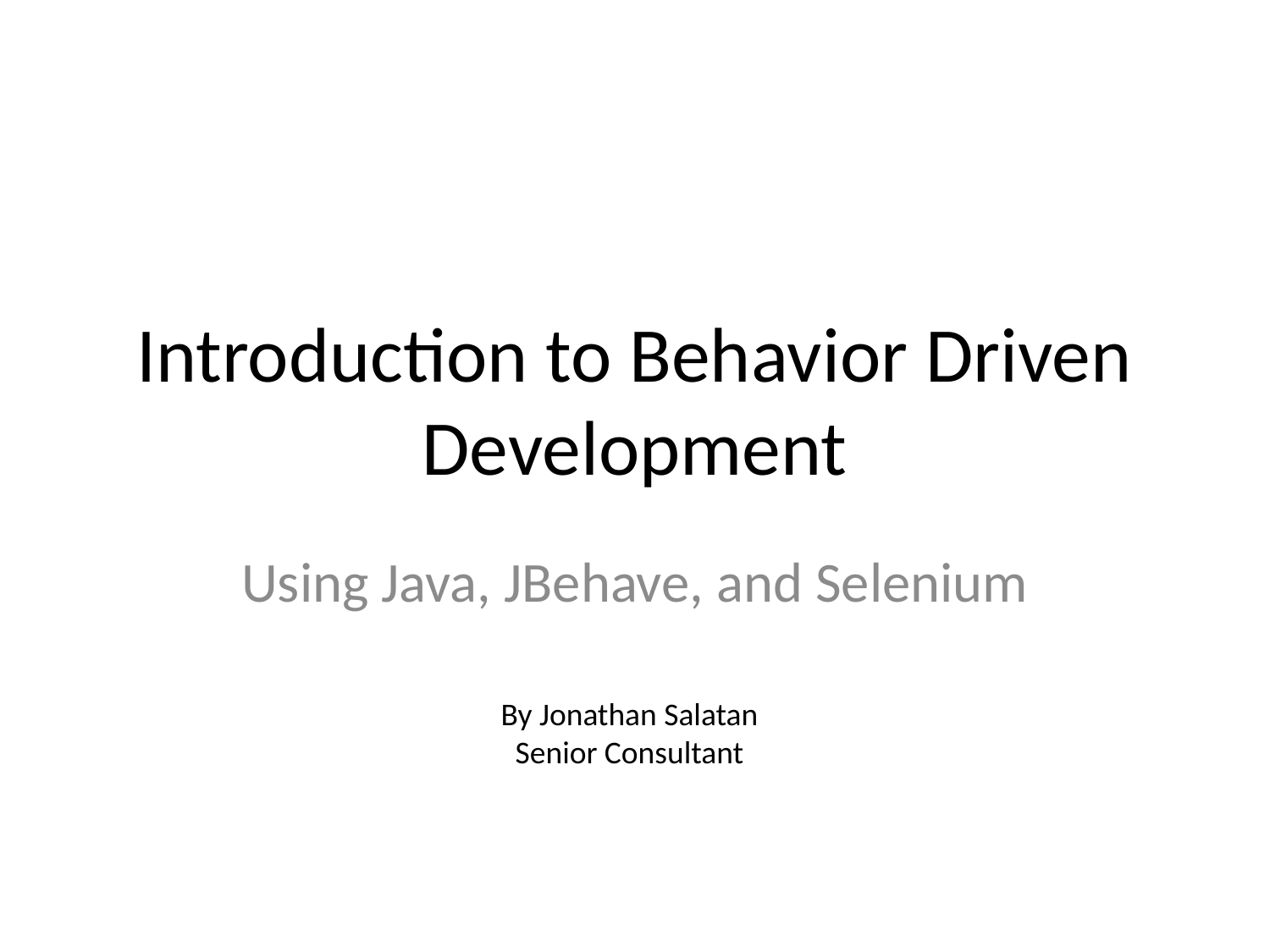

# Introduction to Behavior Driven Development
Using Java, JBehave, and Selenium
By Jonathan Salatan
Senior Consultant